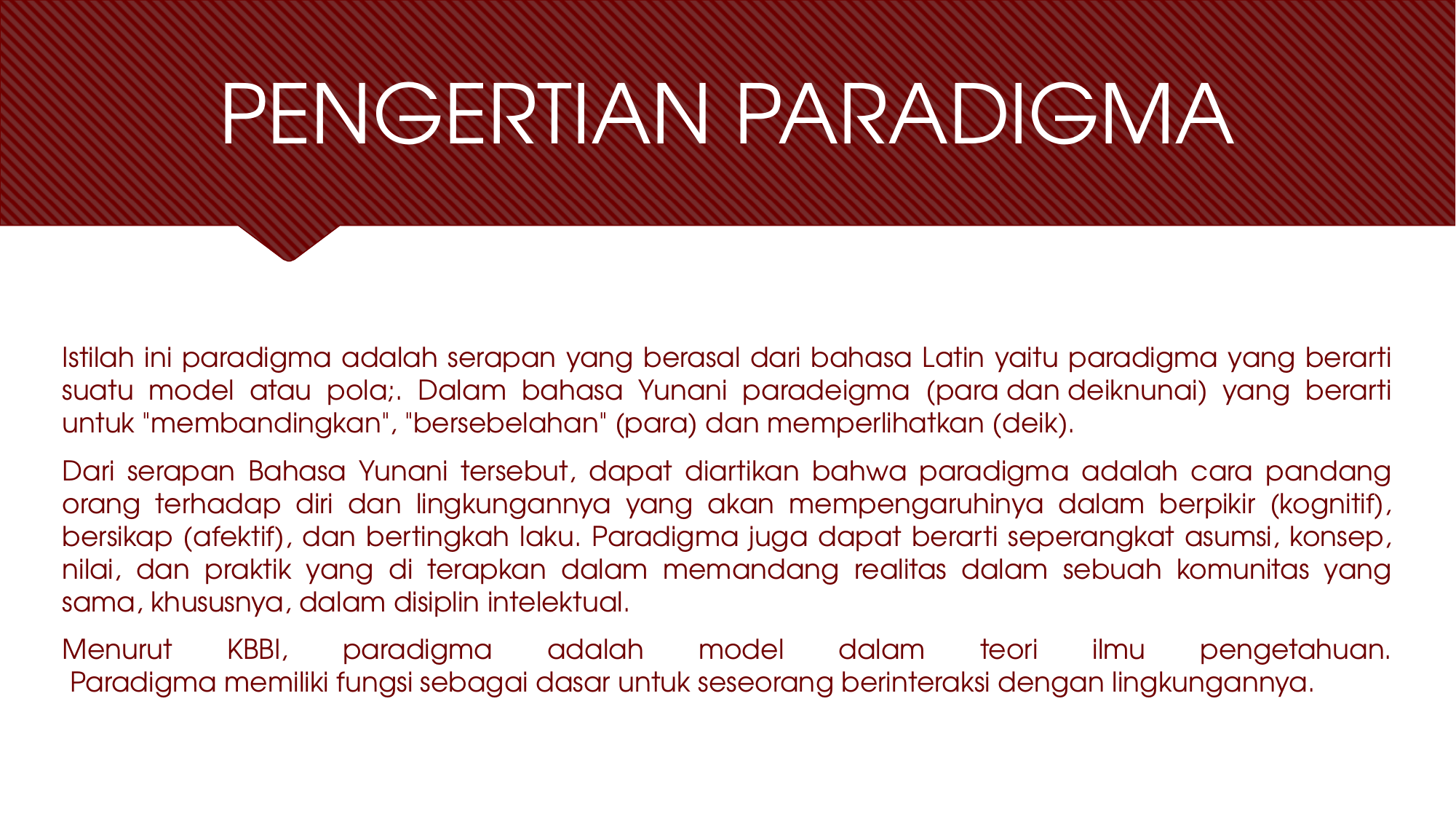

# PENGERTIAN PARADIGMA
Istilah ini paradigma adalah serapan yang berasal dari bahasa Latin yaitu paradigma yang berarti suatu model atau pola;. Dalam bahasa Yunani paradeigma (para dan deiknunai) yang berarti untuk "membandingkan", "bersebelahan" (para) dan memperlihatkan (deik).
Dari serapan Bahasa Yunani tersebut, dapat diartikan bahwa paradigma adalah cara pandang orang terhadap diri dan lingkungannya yang akan mempengaruhinya dalam berpikir (kognitif), bersikap (afektif), dan bertingkah laku. Paradigma juga dapat berarti seperangkat asumsi, konsep, nilai, dan praktik yang di terapkan dalam memandang realitas dalam sebuah komunitas yang sama, khususnya, dalam disiplin intelektual.
Menurut KBBI, paradigma adalah model dalam teori ilmu pengetahuan.  Paradigma memiliki fungsi sebagai dasar untuk seseorang berinteraksi dengan lingkungannya.